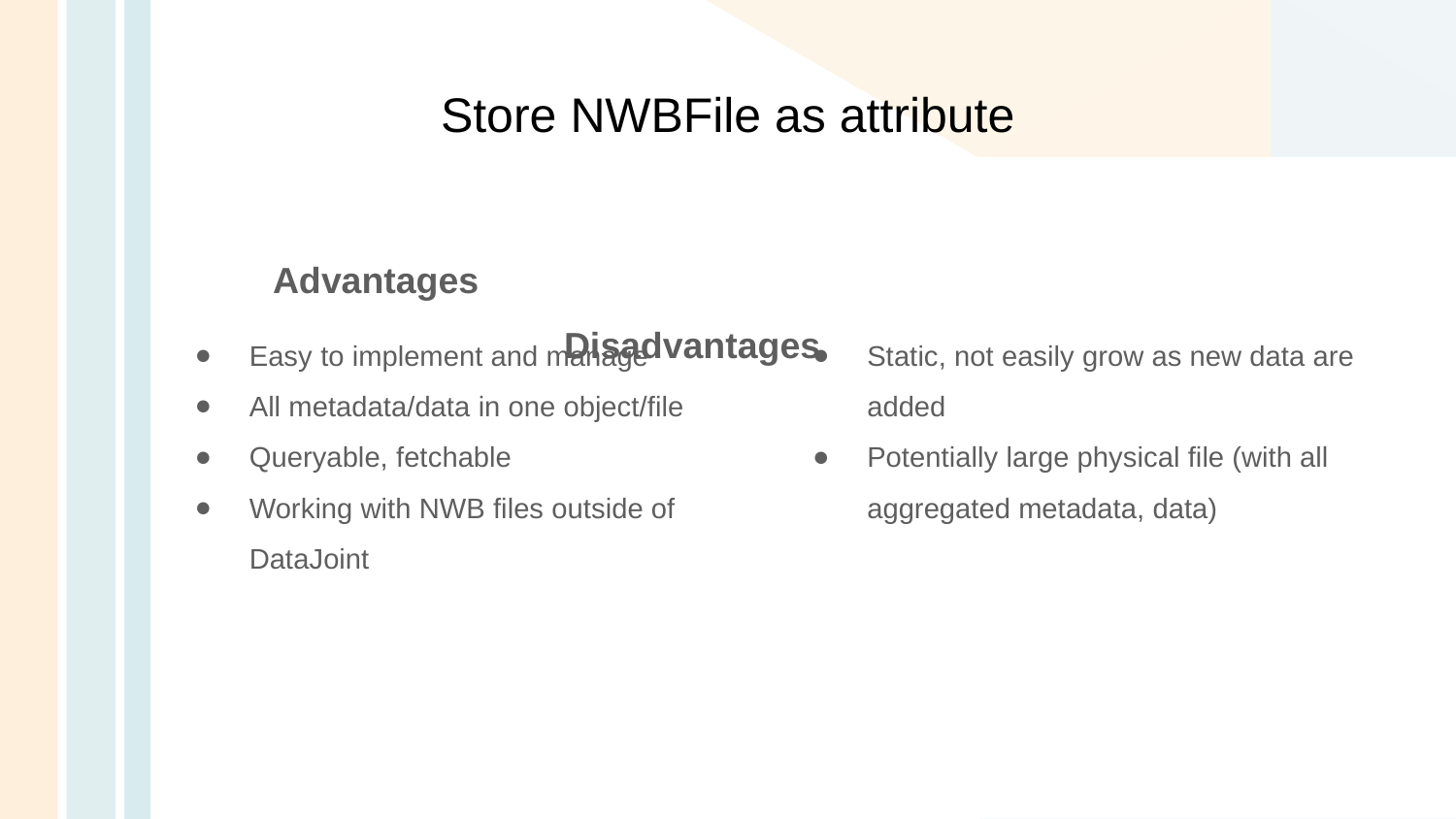

# Store NWBFile as attribute

Advantages							Disadvantages
Easy to implement and manage
All metadata/data in one object/file
Queryable, fetchable
Working with NWB files outside of DataJoint
Static, not easily grow as new data are added
Potentially large physical file (with all aggregated metadata, data)